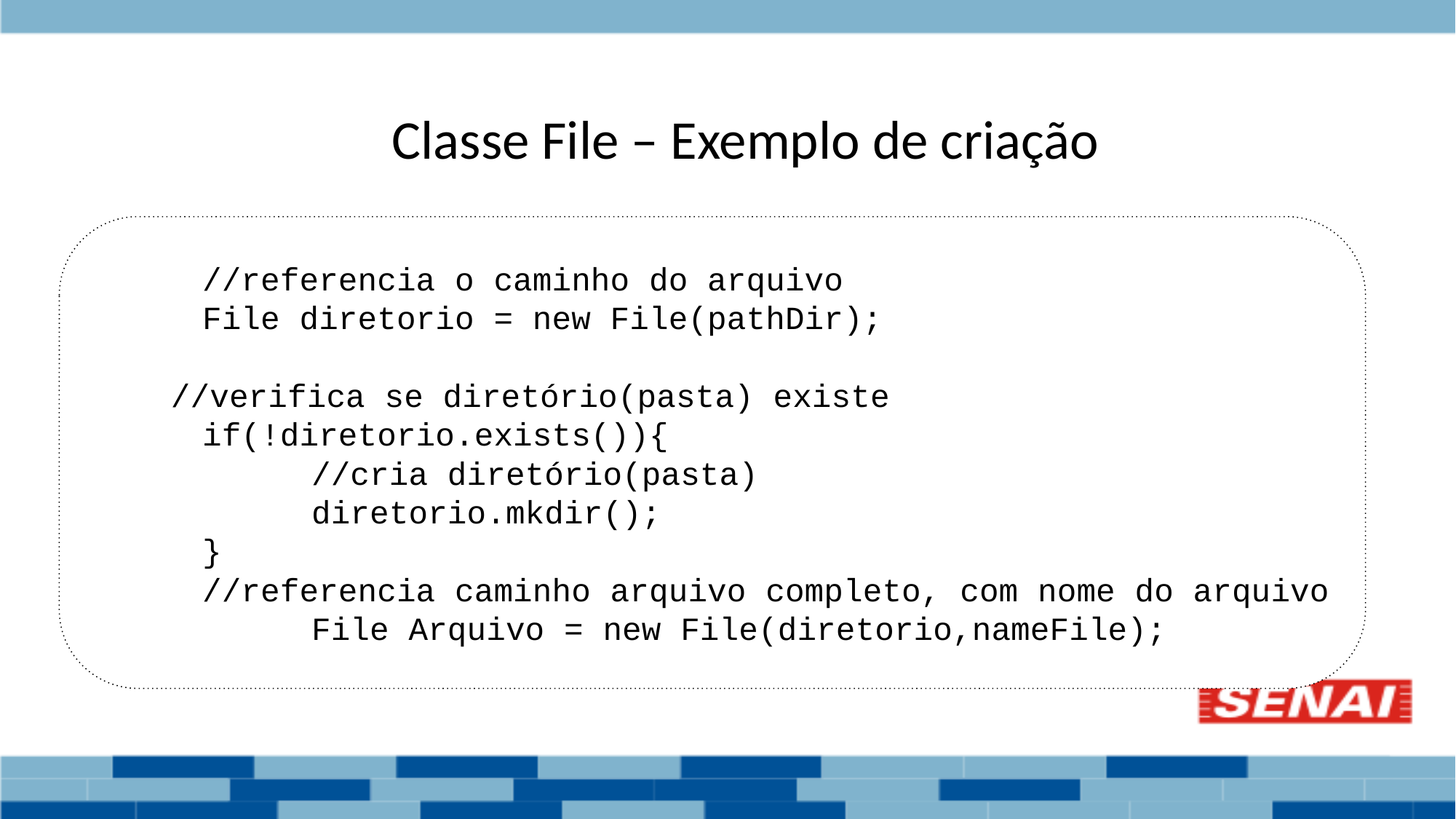

# Classe File – Exemplo de criação
	//referencia o caminho do arquivo
	File diretorio = new File(pathDir);

    //verifica se diretório(pasta) existe
	if(!diretorio.exists()){
		//cria diretório(pasta)
		diretorio.mkdir();
	}
	//referencia caminho arquivo completo, com nome do arquivo
		File Arquivo = new File(diretorio,nameFile);